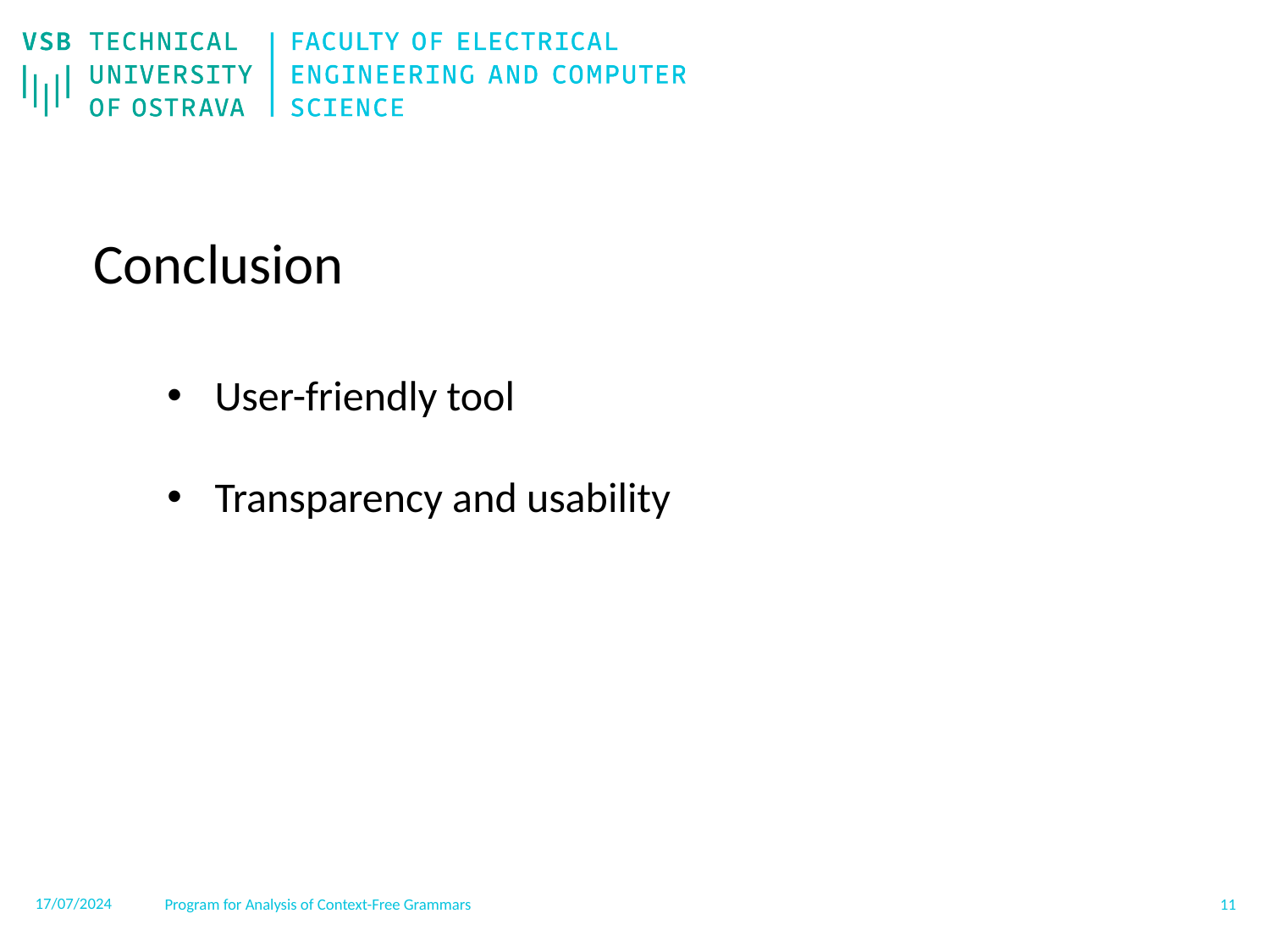

Conclusion
User-friendly tool

Transparency and usability
17/07/2024
11
Program for Analysis of Context-Free Grammars